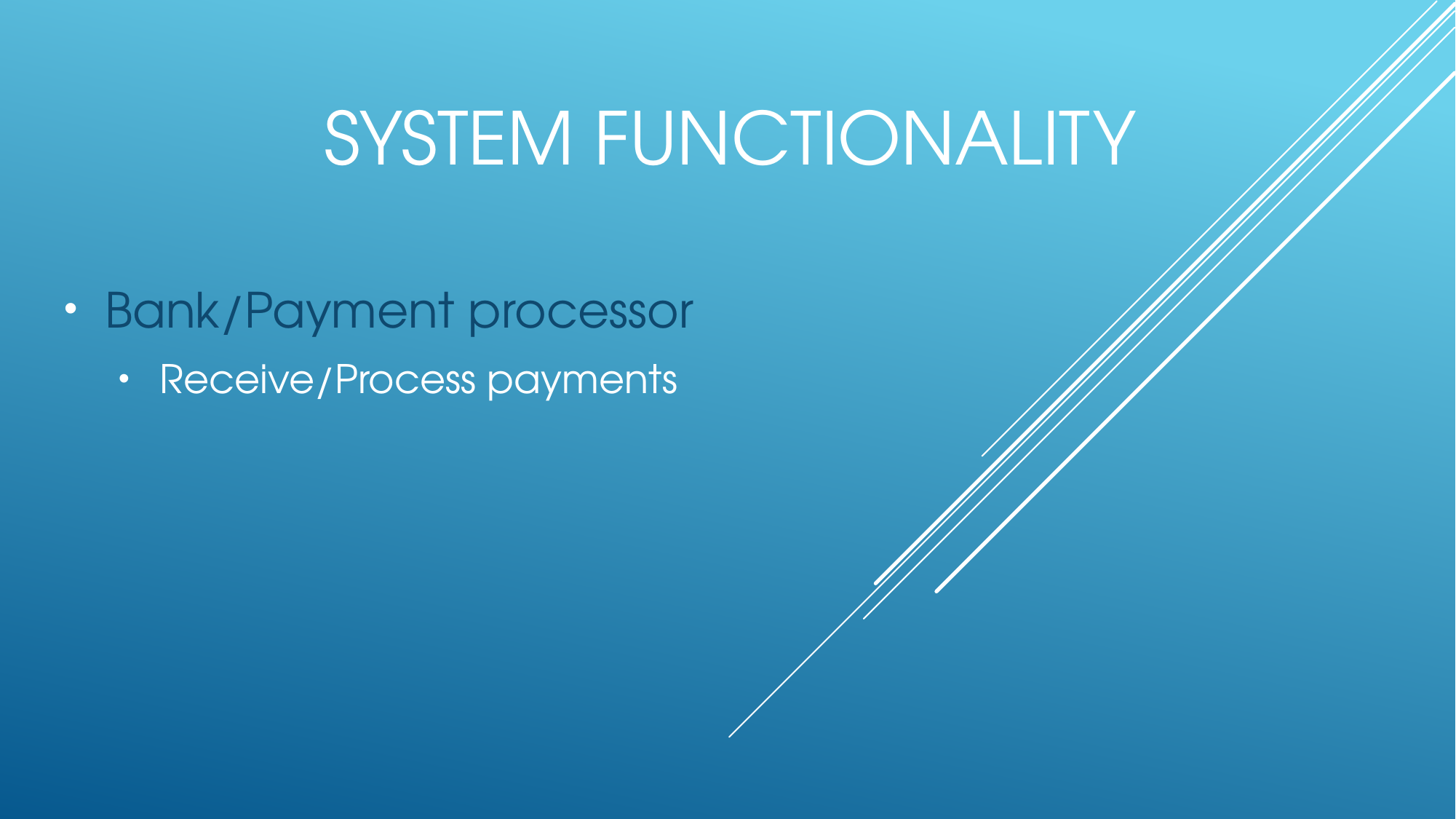

# System functionality

Bank/Payment processor
Receive/Process payments